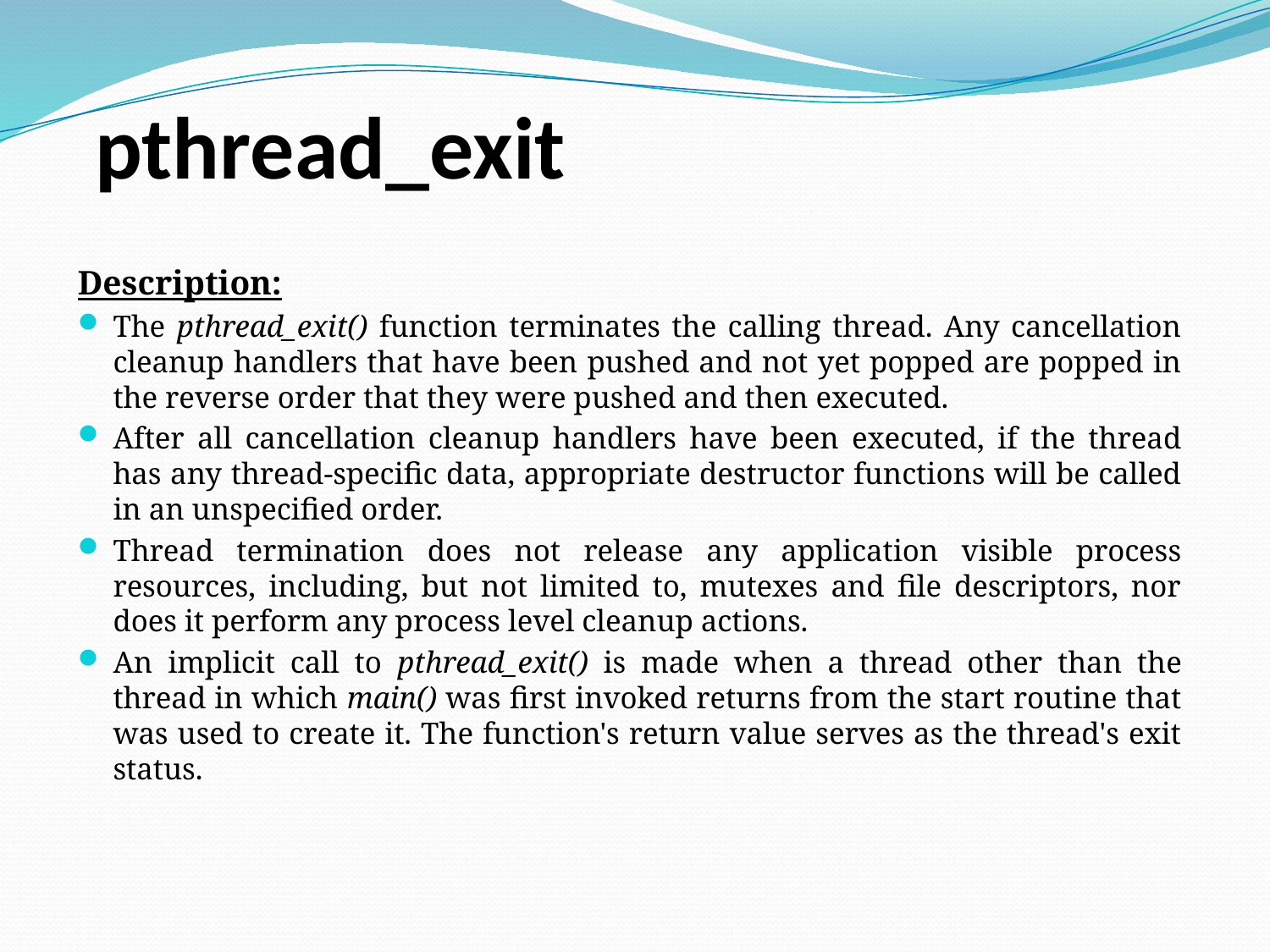

pthread_exit
Description:
The pthread_exit() function terminates the calling thread. Any cancellation cleanup handlers that have been pushed and not yet popped are popped in the reverse order that they were pushed and then executed.
After all cancellation cleanup handlers have been executed, if the thread has any thread-specific data, appropriate destructor functions will be called in an unspecified order.
Thread termination does not release any application visible process resources, including, but not limited to, mutexes and file descriptors, nor does it perform any process level cleanup actions.
An implicit call to pthread_exit() is made when a thread other than the thread in which main() was first invoked returns from the start routine that was used to create it. The function's return value serves as the thread's exit status.